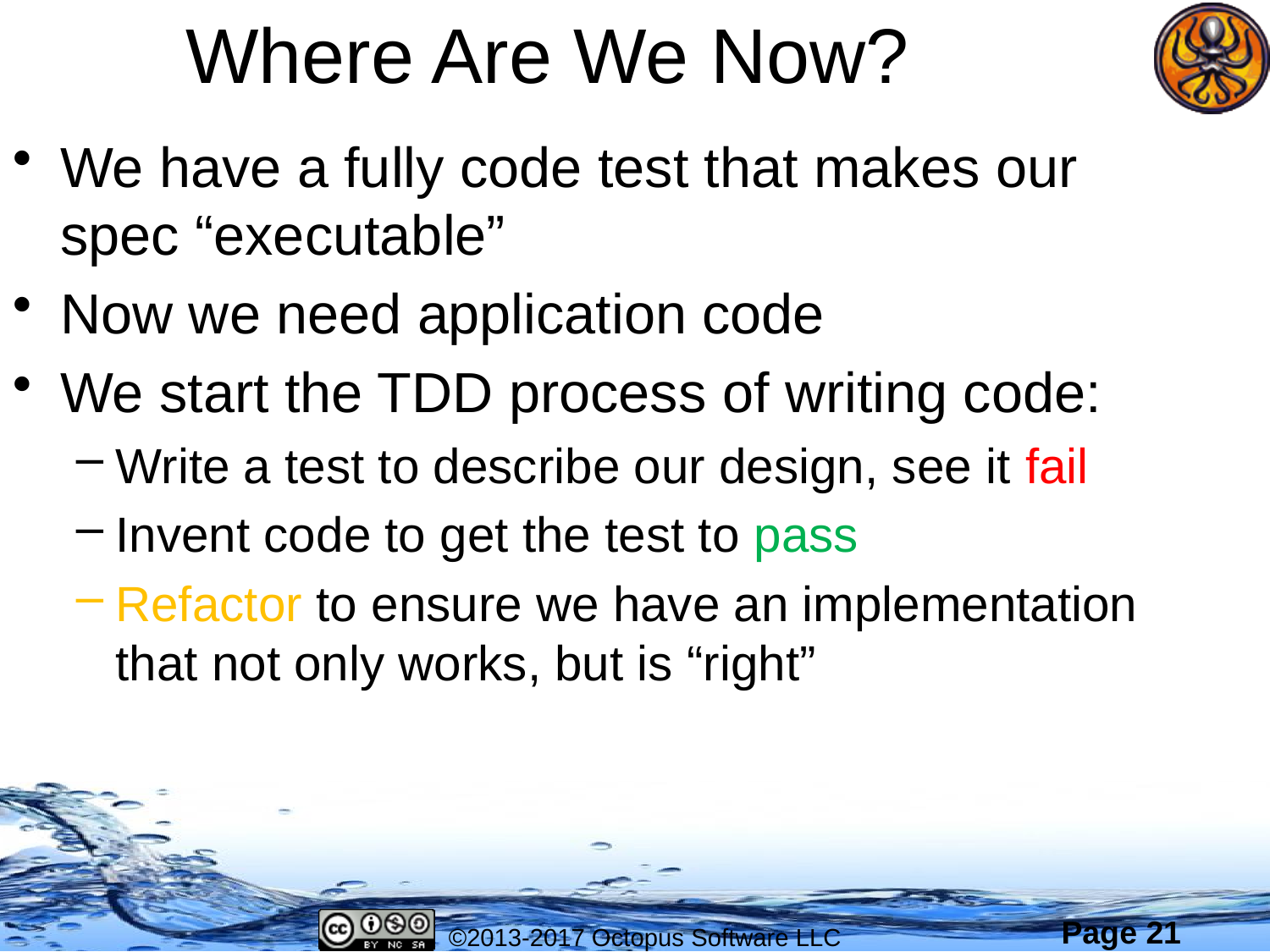

# Where Are We Now?
We have a fully code test that makes our spec “executable”
Now we need application code
We start the TDD process of writing code:
Write a test to describe our design, see it fail
Invent code to get the test to pass
Refactor to ensure we have an implementation that not only works, but is “right”
©2013-2017 Octopus Software LLC